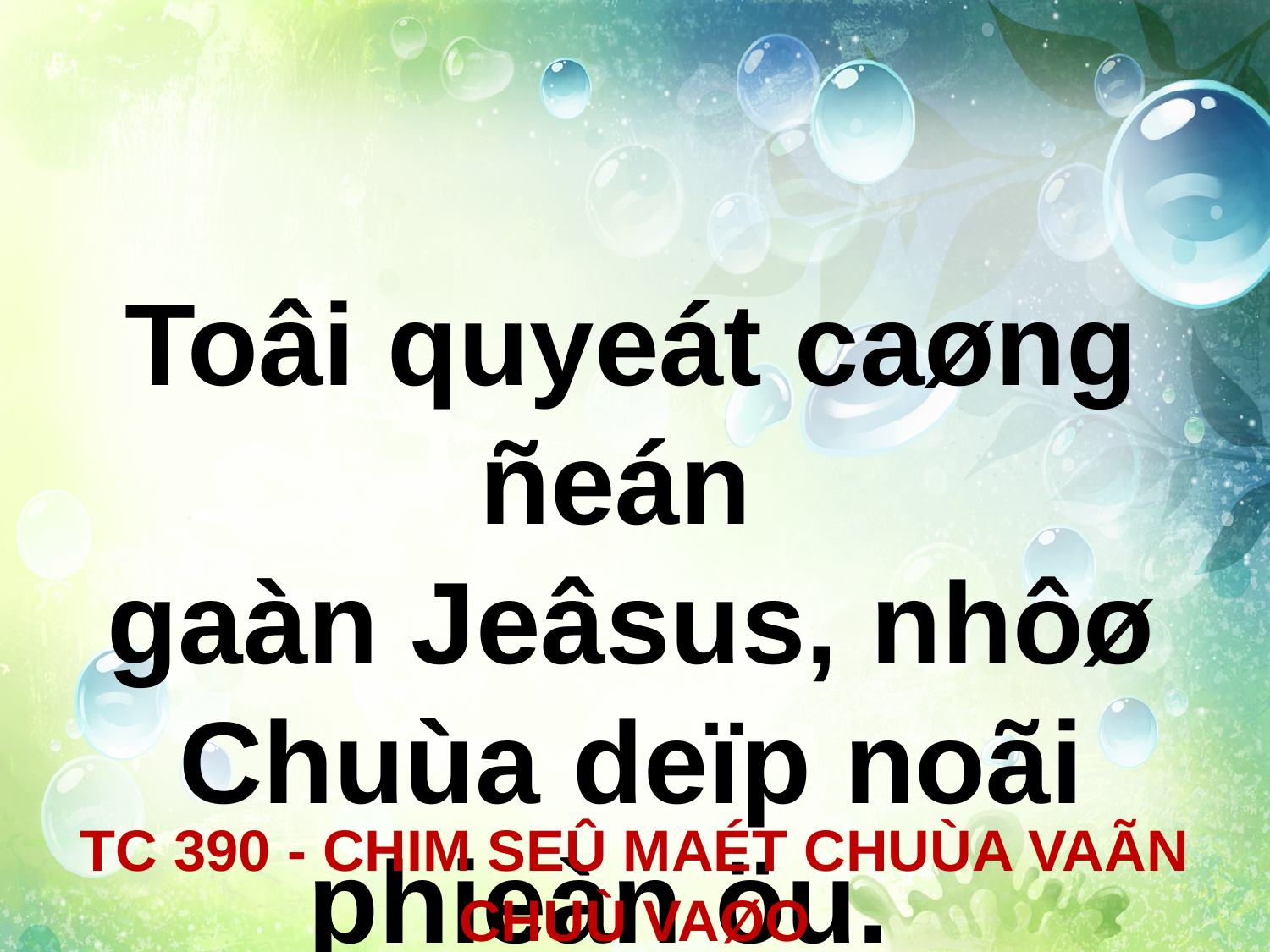

Toâi quyeát caøng ñeán
gaàn Jeâsus, nhôø Chuùa deïp noãi phieàn öu.
TC 390 - CHIM SEÛ MAÉT CHUÙA VAÃN CHUÙ VAØO